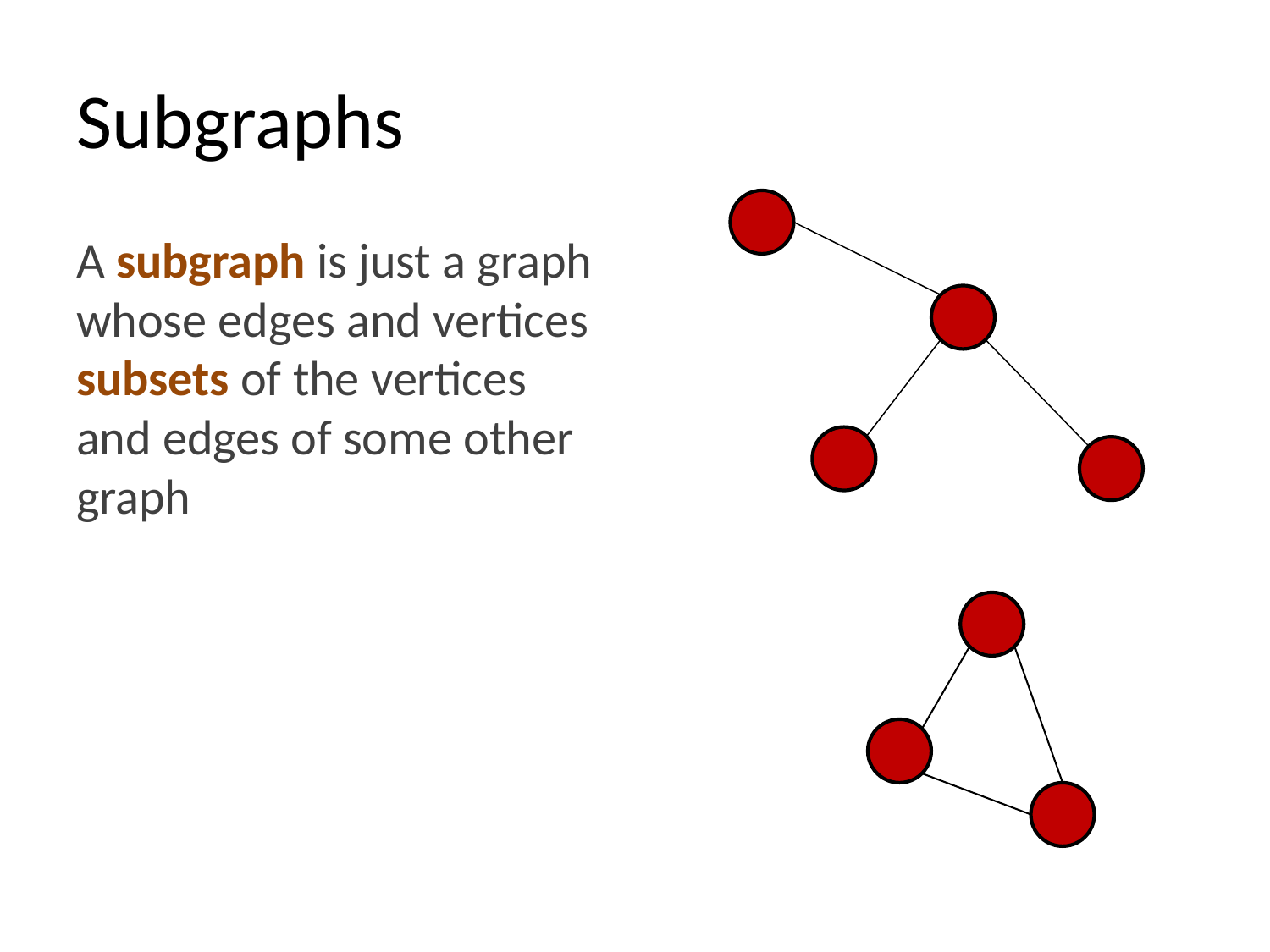

# Subgraphs

A subgraph is just a graph whose edges and vertices subsets of the vertices and edges of some other graph